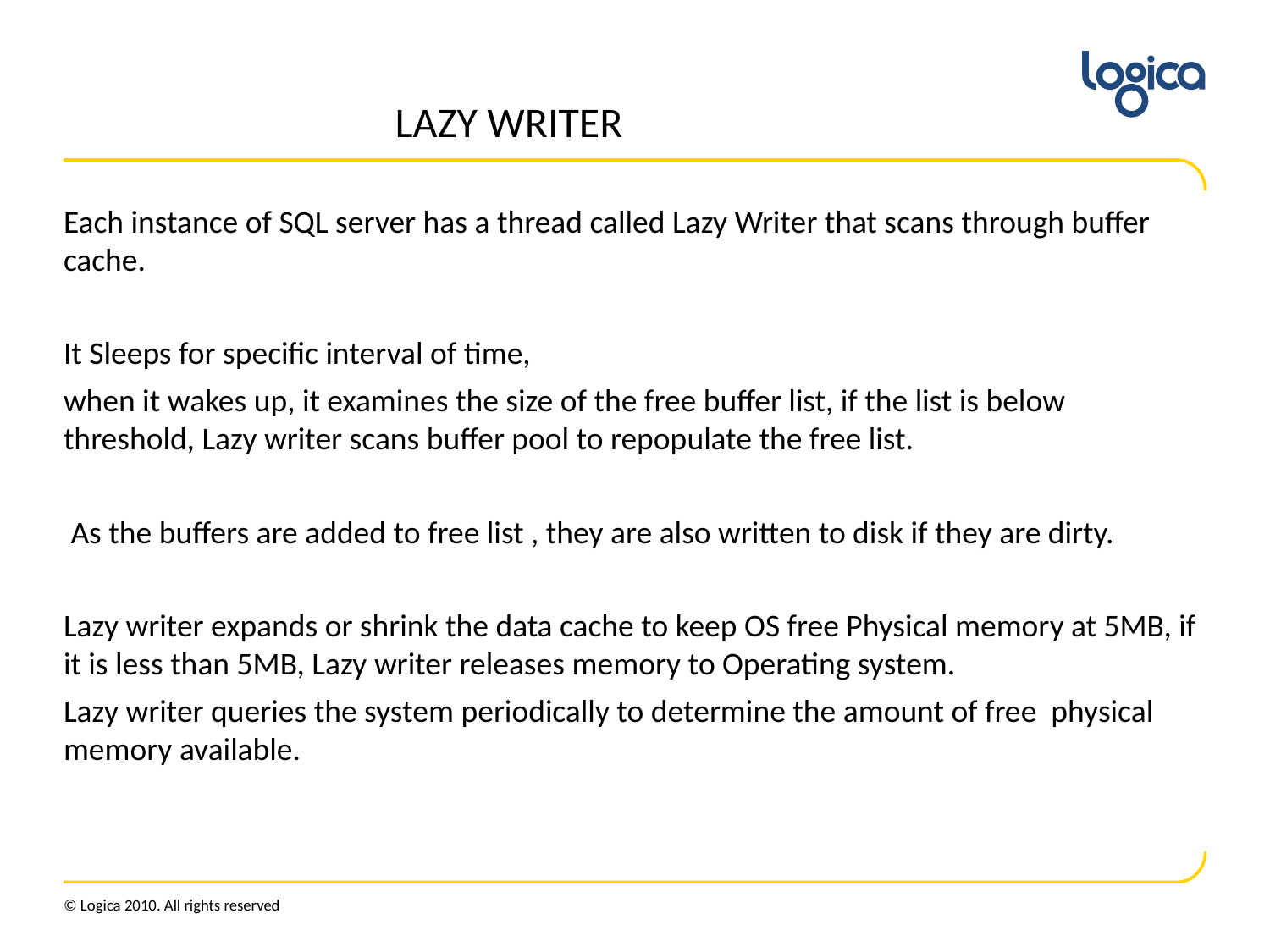

# LAZY WRITER
Each instance of SQL server has a thread called Lazy Writer that scans through buffer cache.

It Sleeps for specific interval of time,
when it wakes up, it examines the size of the free buffer list, if the list is below threshold, Lazy writer scans buffer pool to repopulate the free list.

 As the buffers are added to free list , they are also written to disk if they are dirty.

Lazy writer expands or shrink the data cache to keep OS free Physical memory at 5MB, if it is less than 5MB, Lazy writer releases memory to Operating system.
Lazy writer queries the system periodically to determine the amount of free  physical memory available.